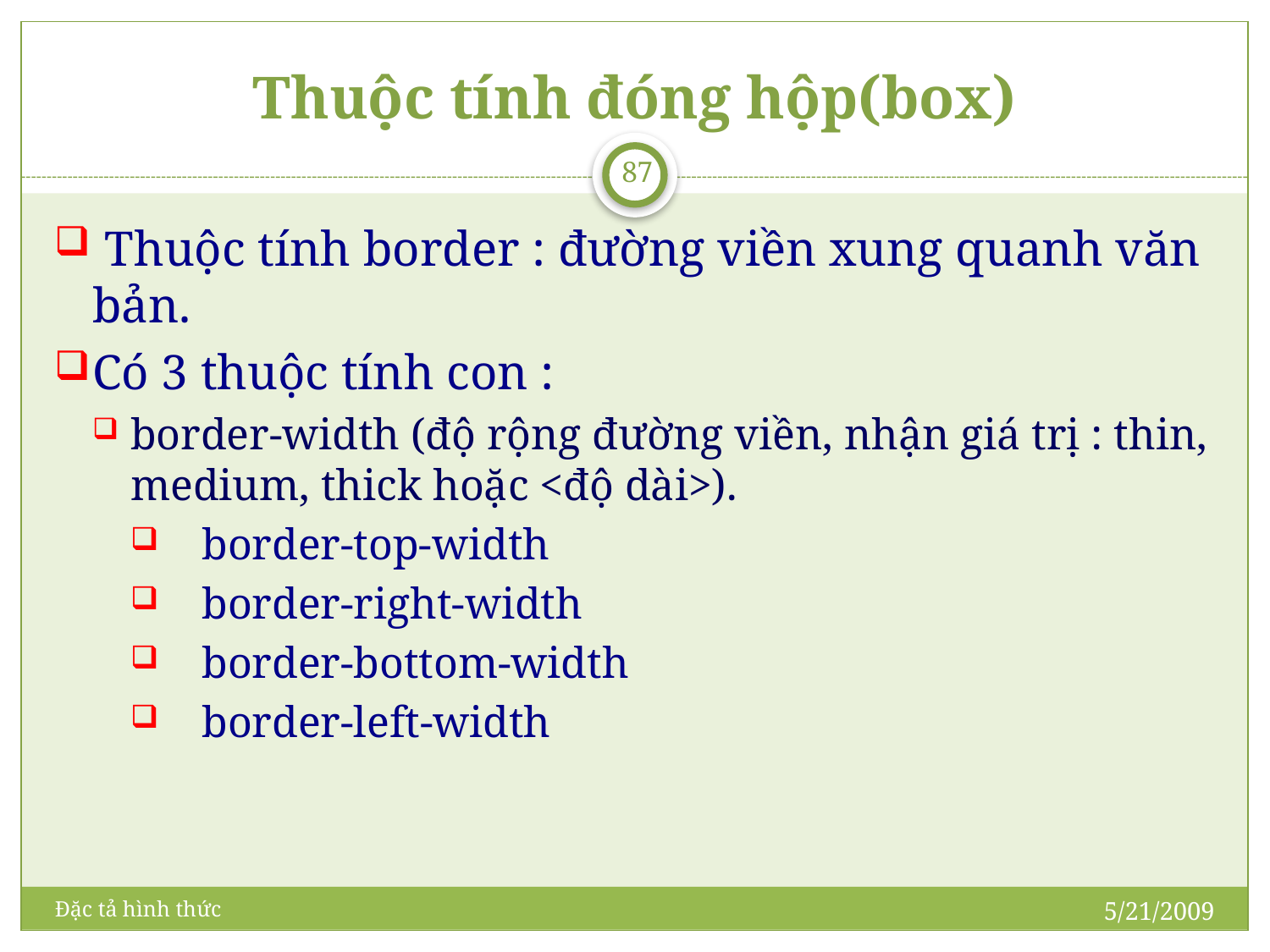

# Thuộc tính đóng hộp(box)
87
 Thuộc tính border : đường viền xung quanh văn bản.
Có 3 thuộc tính con :
border-width (độ rộng đường viền, nhận giá trị : thin, medium, thick hoặc <độ dài>).
border-top-width
border-right-width
border-bottom-width
border-left-width
5/21/2009
Đặc tả hình thức